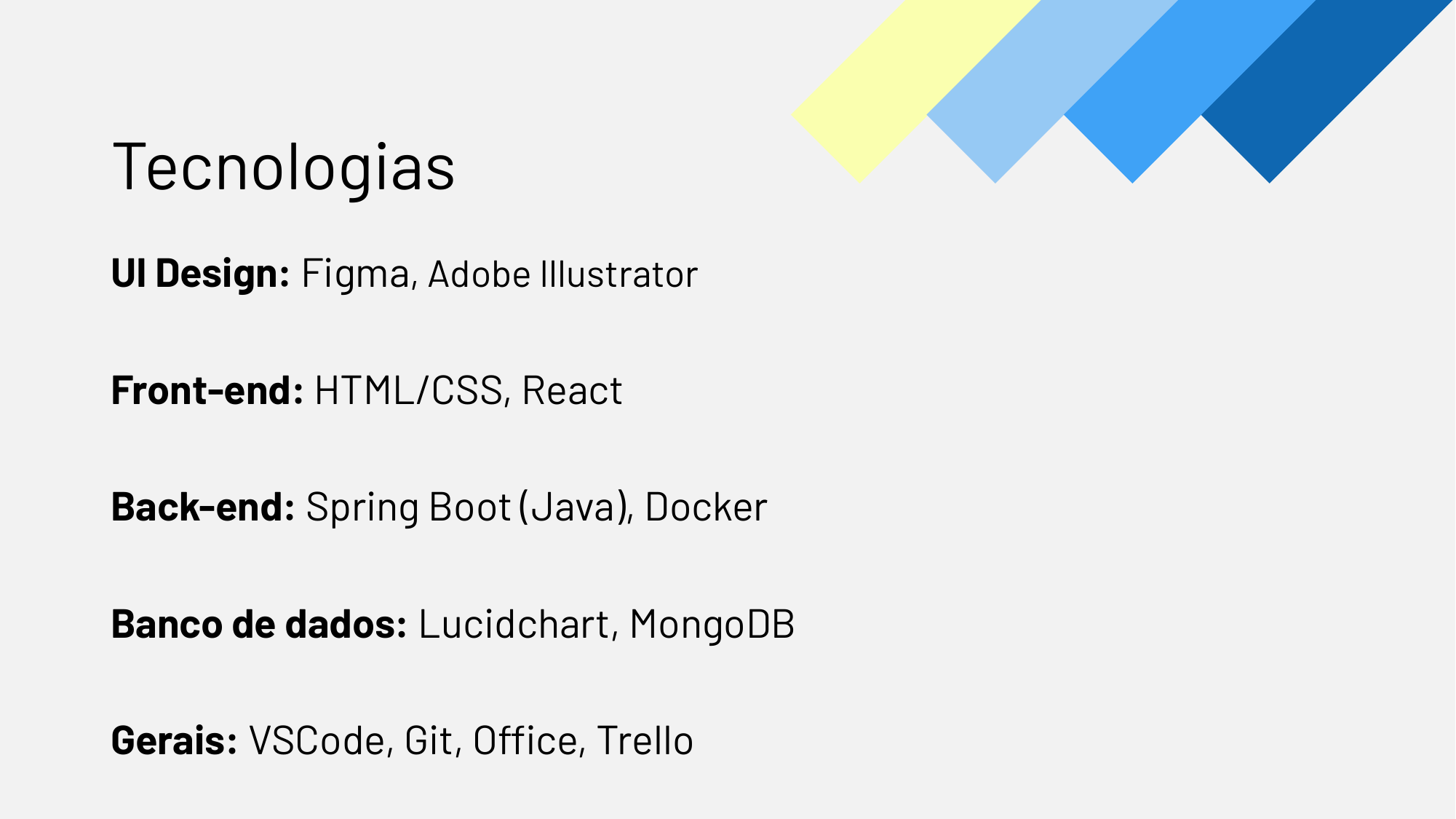

# Tecnologias
UI Design: Figma, Adobe Illustrator

Front-end: HTML/CSS, React

Back-end: Spring Boot (Java), Docker

Banco de dados: Lucidchart, MongoDB

Gerais: VSCode, Git, Office, Trello